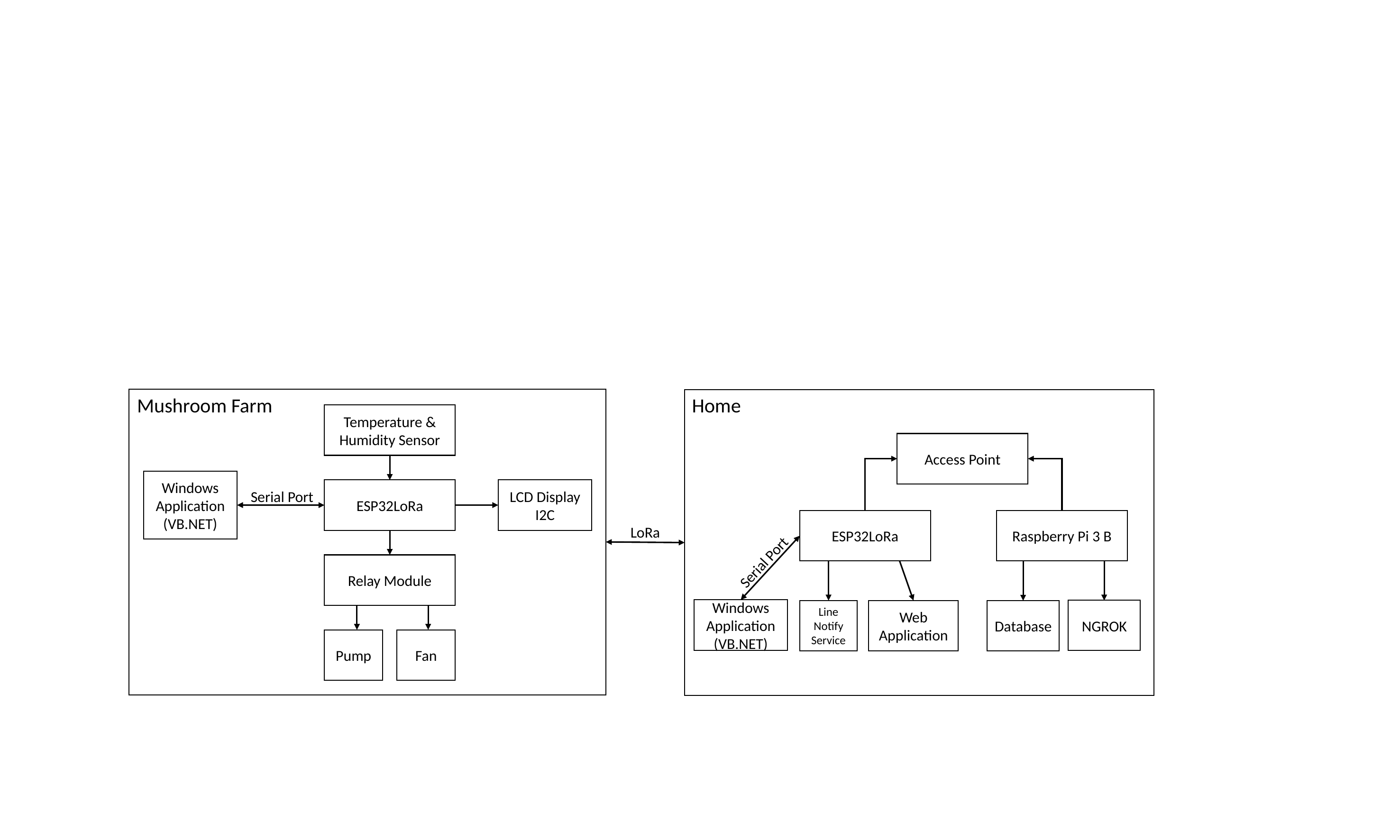

Mushroom Farm
Home

Temperature & Humidity Sensor
Access Point
Windows Application (VB.NET)
ESP32LoRa
LCD Display I2C
Serial Port
ESP32LoRa
Raspberry Pi 3 B
LoRa
Serial Port
Relay Module
Windows Application (VB.NET)
NGROK
Line Notify Service
Web Application
Database
Pump
Fan